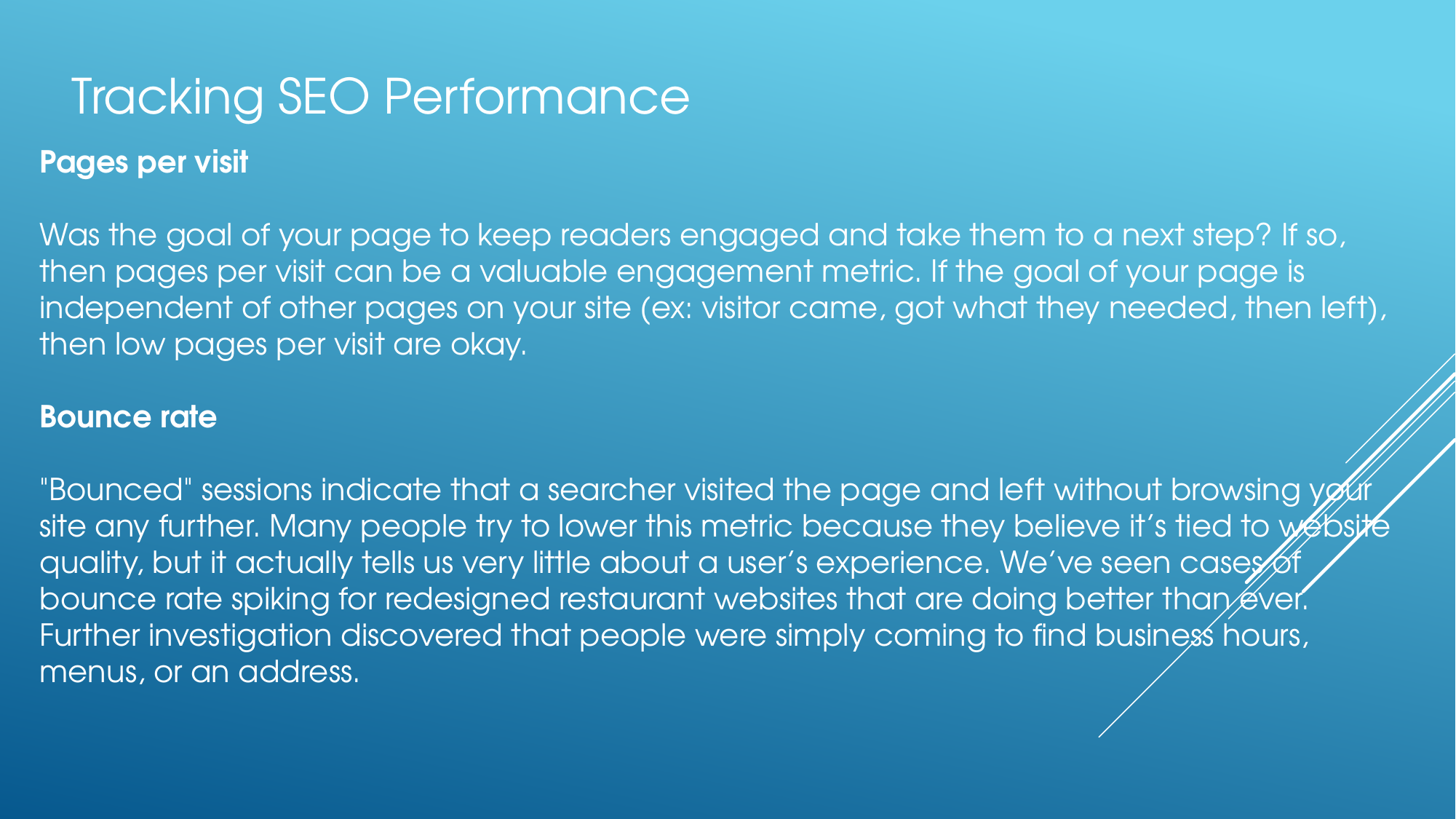

Tracking SEO Performance
Pages per visit

Was the goal of your page to keep readers engaged and take them to a next step? If so, then pages per visit can be a valuable engagement metric. If the goal of your page is independent of other pages on your site (ex: visitor came, got what they needed, then left), then low pages per visit are okay.

Bounce rate

"Bounced" sessions indicate that a searcher visited the page and left without browsing your site any further. Many people try to lower this metric because they believe it’s tied to website quality, but it actually tells us very little about a user’s experience. We’ve seen cases of bounce rate spiking for redesigned restaurant websites that are doing better than ever. Further investigation discovered that people were simply coming to find business hours, menus, or an address.